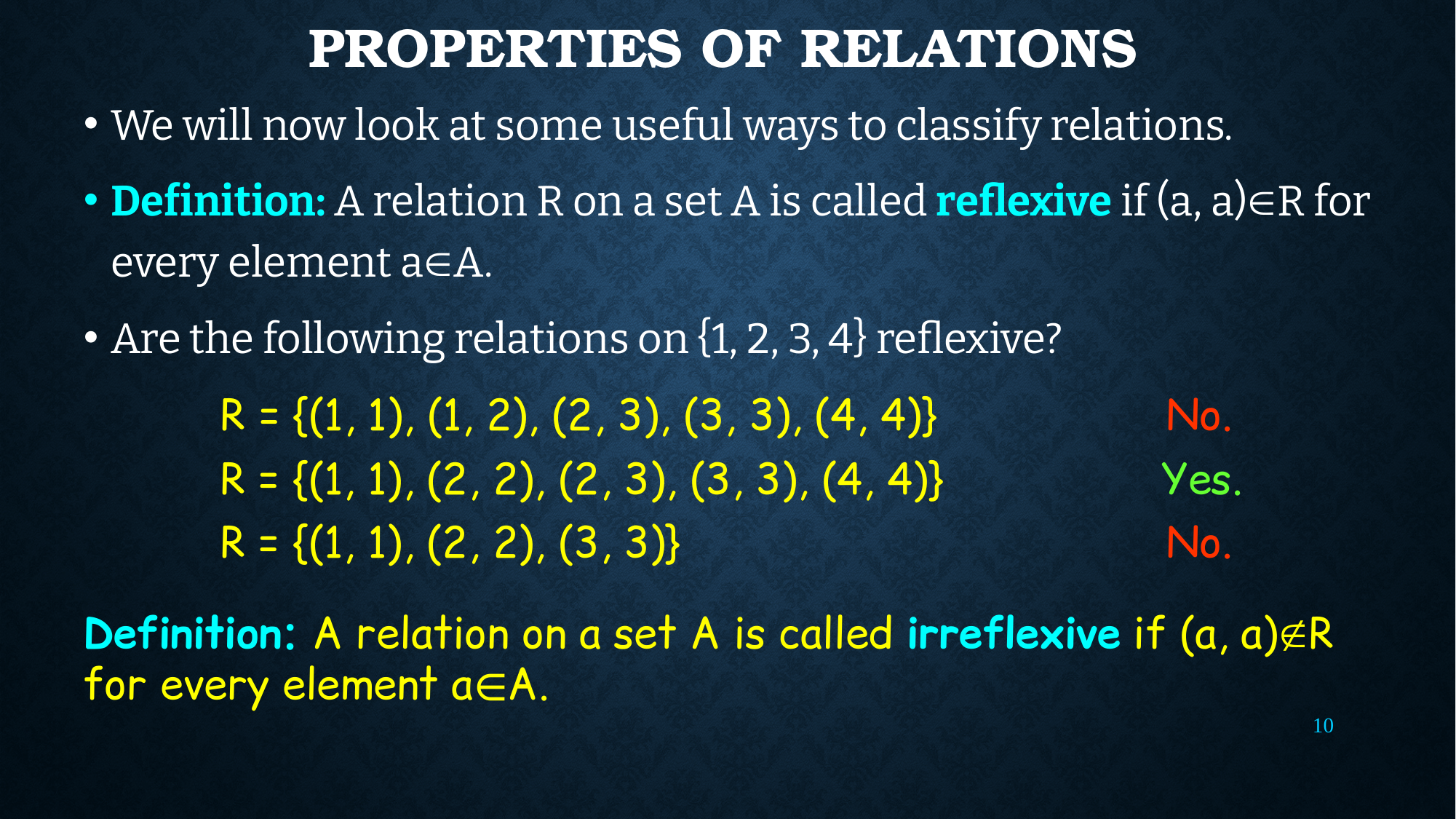

# Properties of Relations
We will now look at some useful ways to classify relations.
Definition: A relation R on a set A is called reflexive if (a, a)∈R for every element a∈A.
Are the following relations on {1, 2, 3, 4} reflexive?
R = {(1, 1), (1, 2), (2, 3), (3, 3), (4, 4)}
No.
R = {(1, 1), (2, 2), (2, 3), (3, 3), (4, 4)}
Yes.
R = {(1, 1), (2, 2), (3, 3)}
No.
Definition: A relation on a set A is called irreflexive if (a, a)∉R for every element a∈A.

10